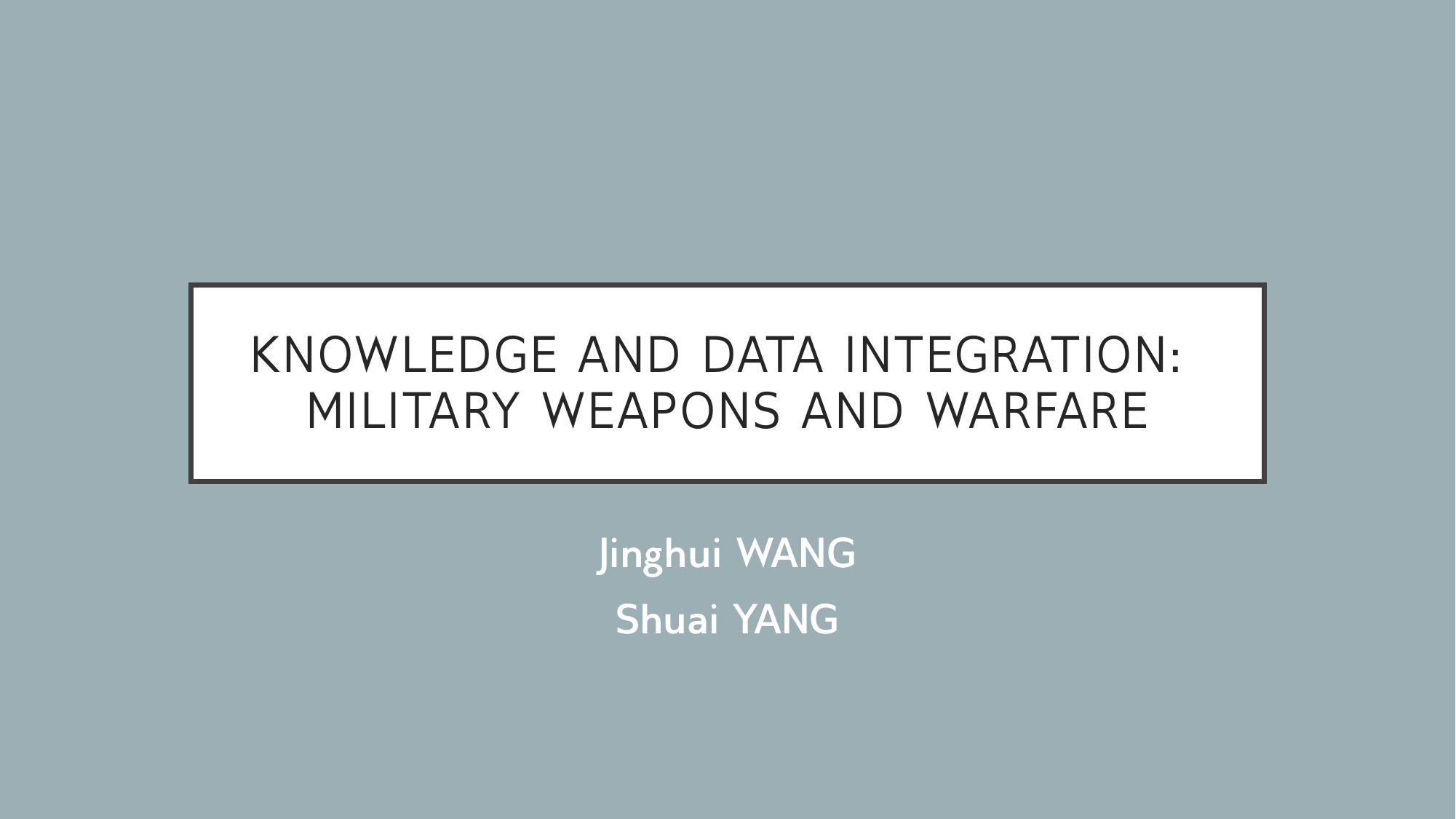

# Knowledge and Data Integration: Military weapons and warfare
Jinghui WANG
Shuai YANG